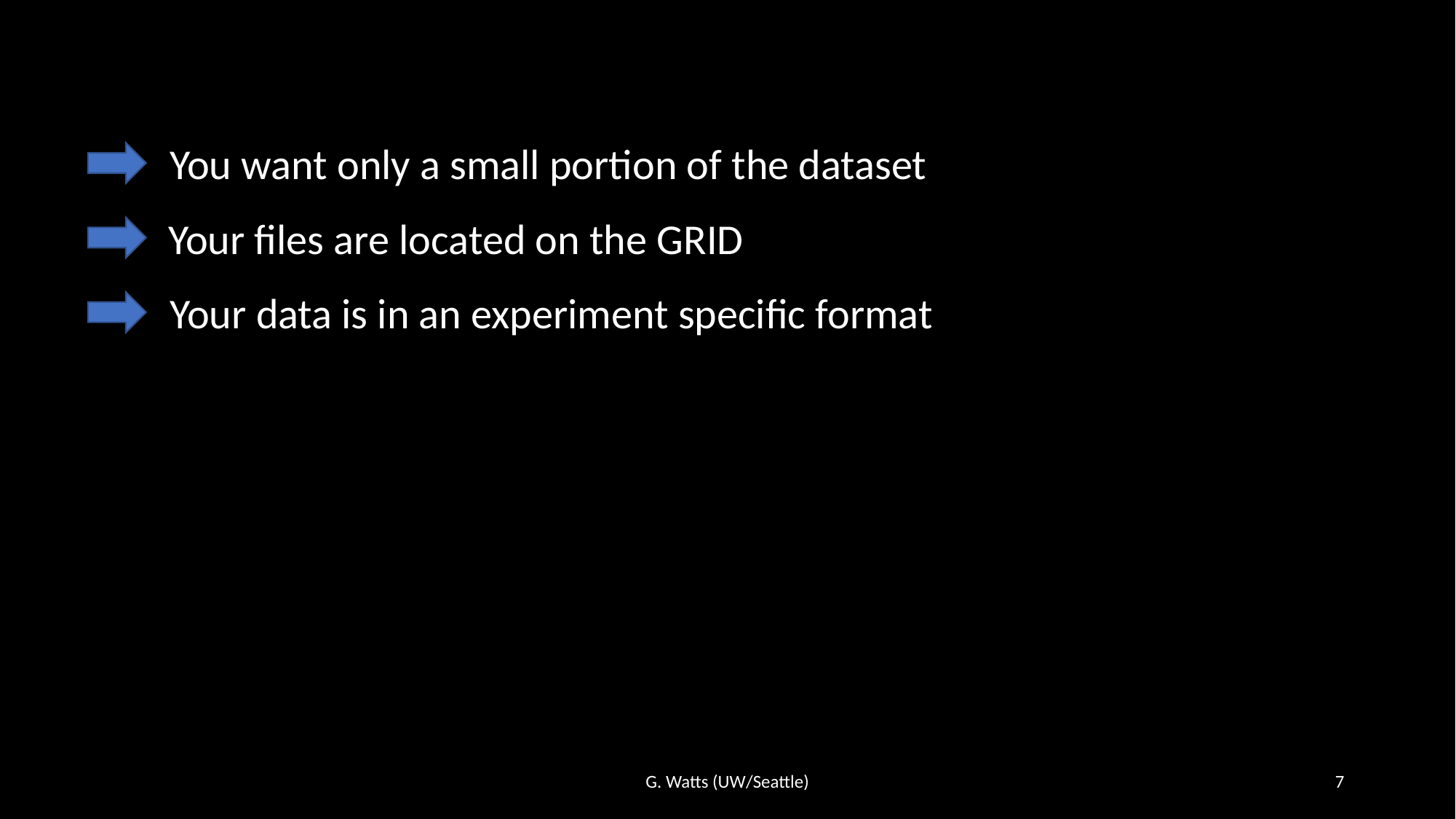

You want only a small portion of the dataset

Your files are located on the GRID

Your data is in an experiment specific format

G. Watts (UW/Seattle)
7